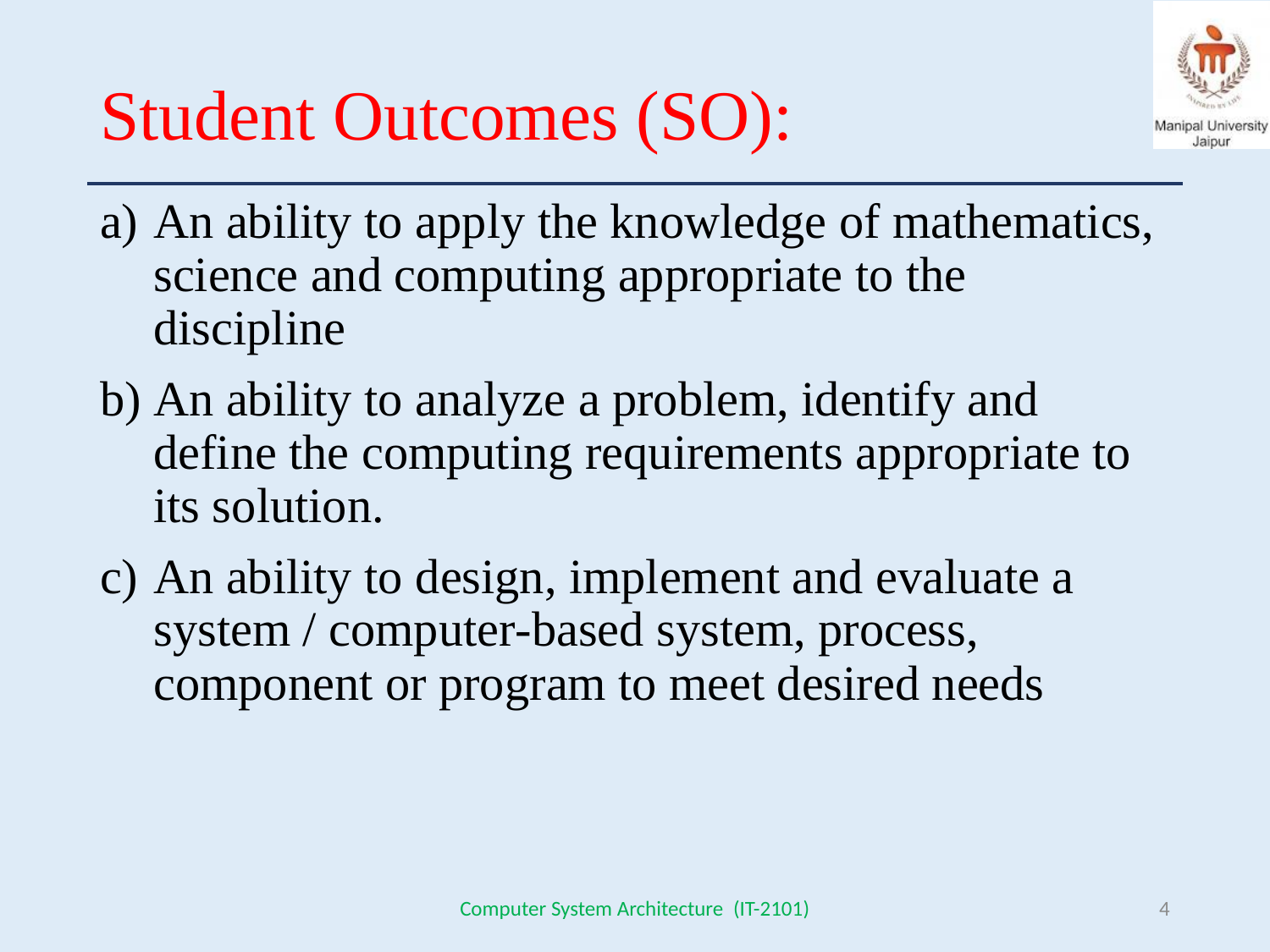

# Student Outcomes (SO):
An ability to apply the knowledge of mathematics, science and computing appropriate to the discipline
An ability to analyze a problem, identify and define the computing requirements appropriate to its solution.
An ability to design, implement and evaluate a system / computer‐based system, process, component or program to meet desired needs
Computer System Architecture  (IT-2101)
4